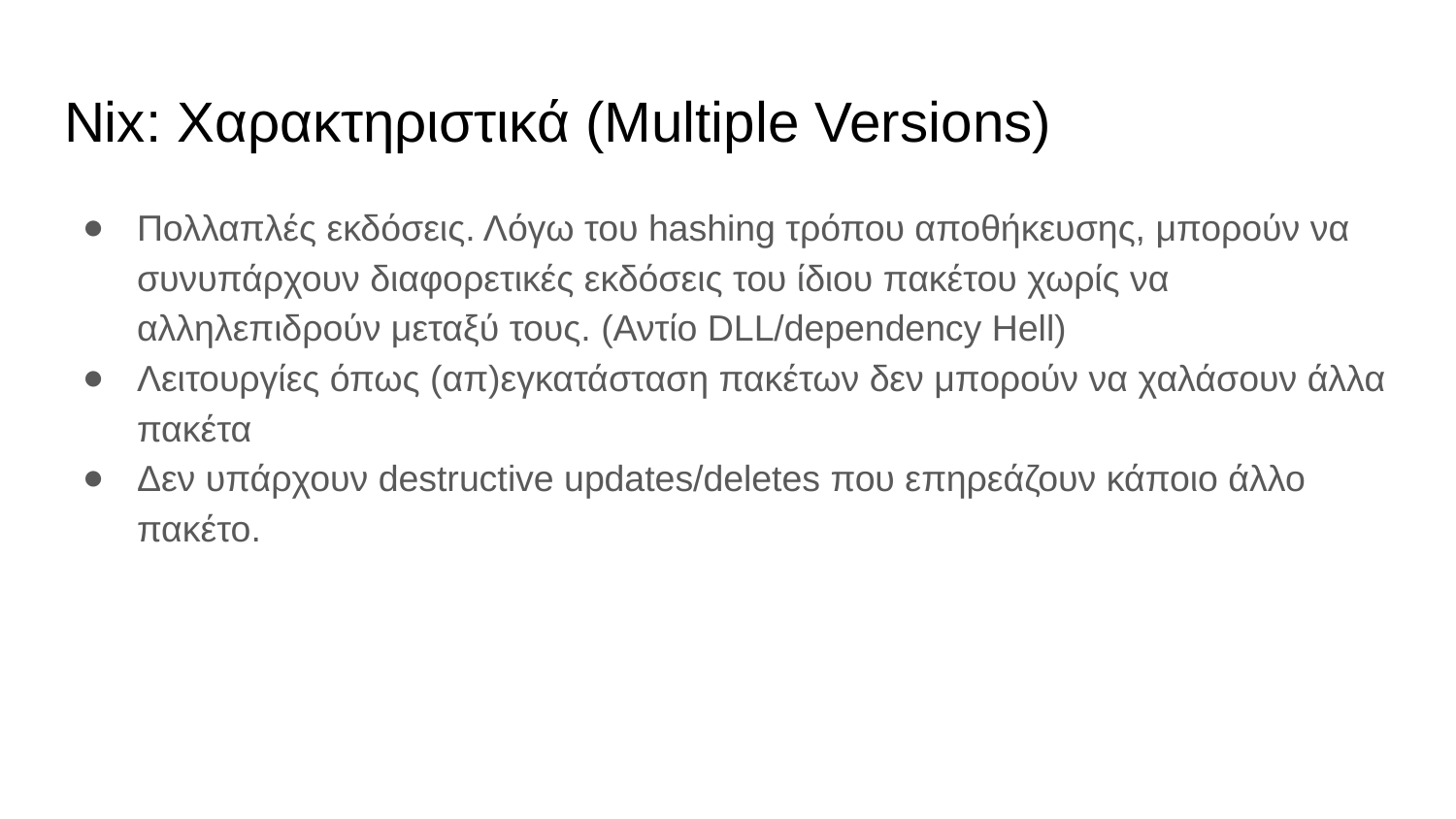

# Nix: Χαρακτηριστικά (Multiple Versions)

Πολλαπλές εκδόσεις. Λόγω του hashing τρόπου αποθήκευσης, μπορούν να συνυπάρχουν διαφορετικές εκδόσεις του ίδιου πακέτου χωρίς να αλληλεπιδρούν μεταξύ τους. (Αντίο DLL/dependency Hell)
Λειτουργίες όπως (απ)εγκατάσταση πακέτων δεν μπορούν να χαλάσουν άλλα πακέτα
Δεν υπάρχουν destructive updates/deletes που επηρεάζουν κάποιο άλλο πακέτο.